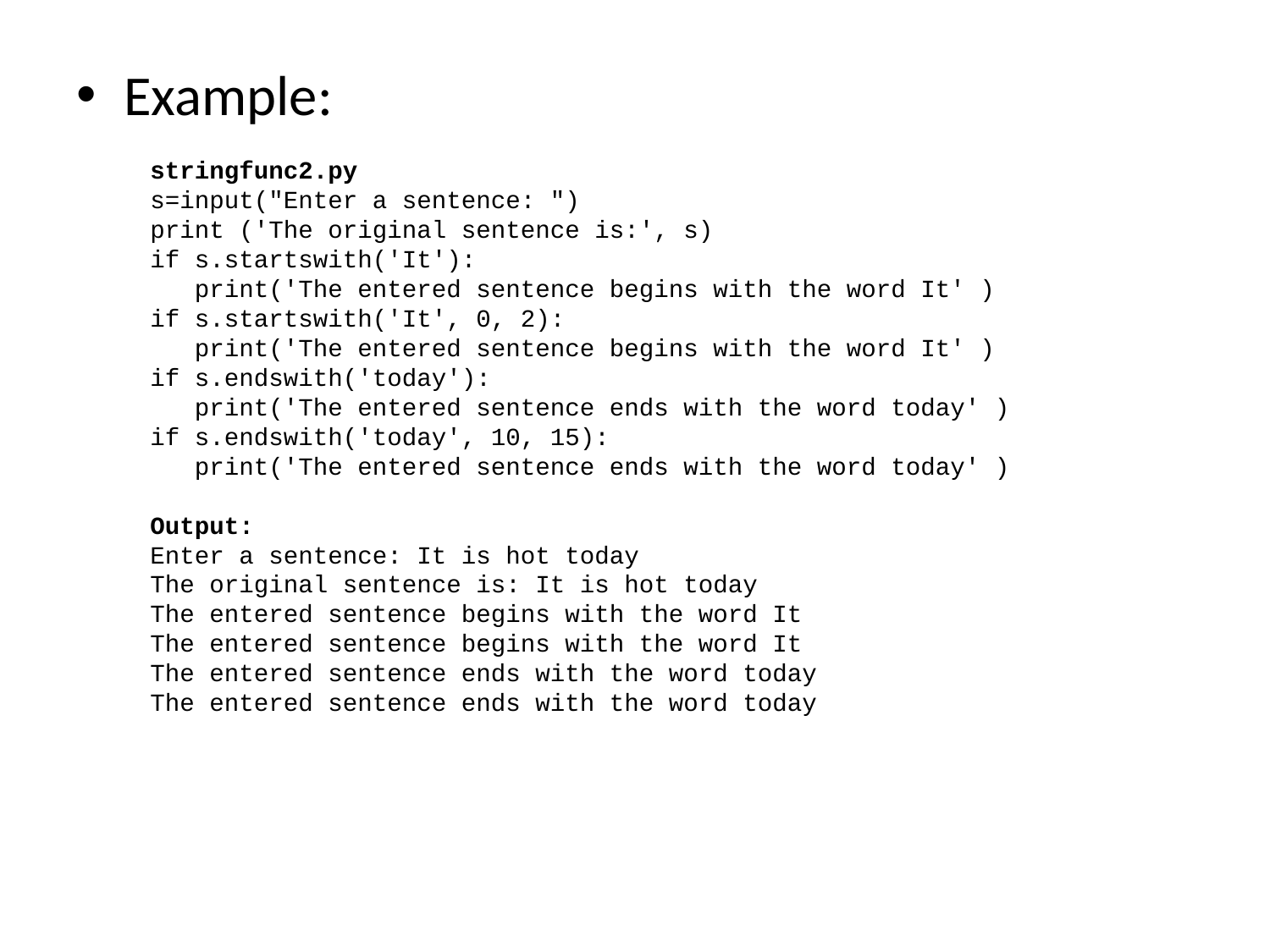

Example:
stringfunc2.py
s=input("Enter a sentence: ")
print ('The original sentence is:', s)
if s.startswith('It'):
   print('The entered sentence begins with the word It' )
if s.startswith('It', 0, 2):
   print('The entered sentence begins with the word It' )
if s.endswith('today'):
   print('The entered sentence ends with the word today' )
if s.endswith('today', 10, 15):
   print('The entered sentence ends with the word today' )

Output:
Enter a sentence: It is hot today
The original sentence is: It is hot today
The entered sentence begins with the word It
The entered sentence begins with the word It
The entered sentence ends with the word today
The entered sentence ends with the word today